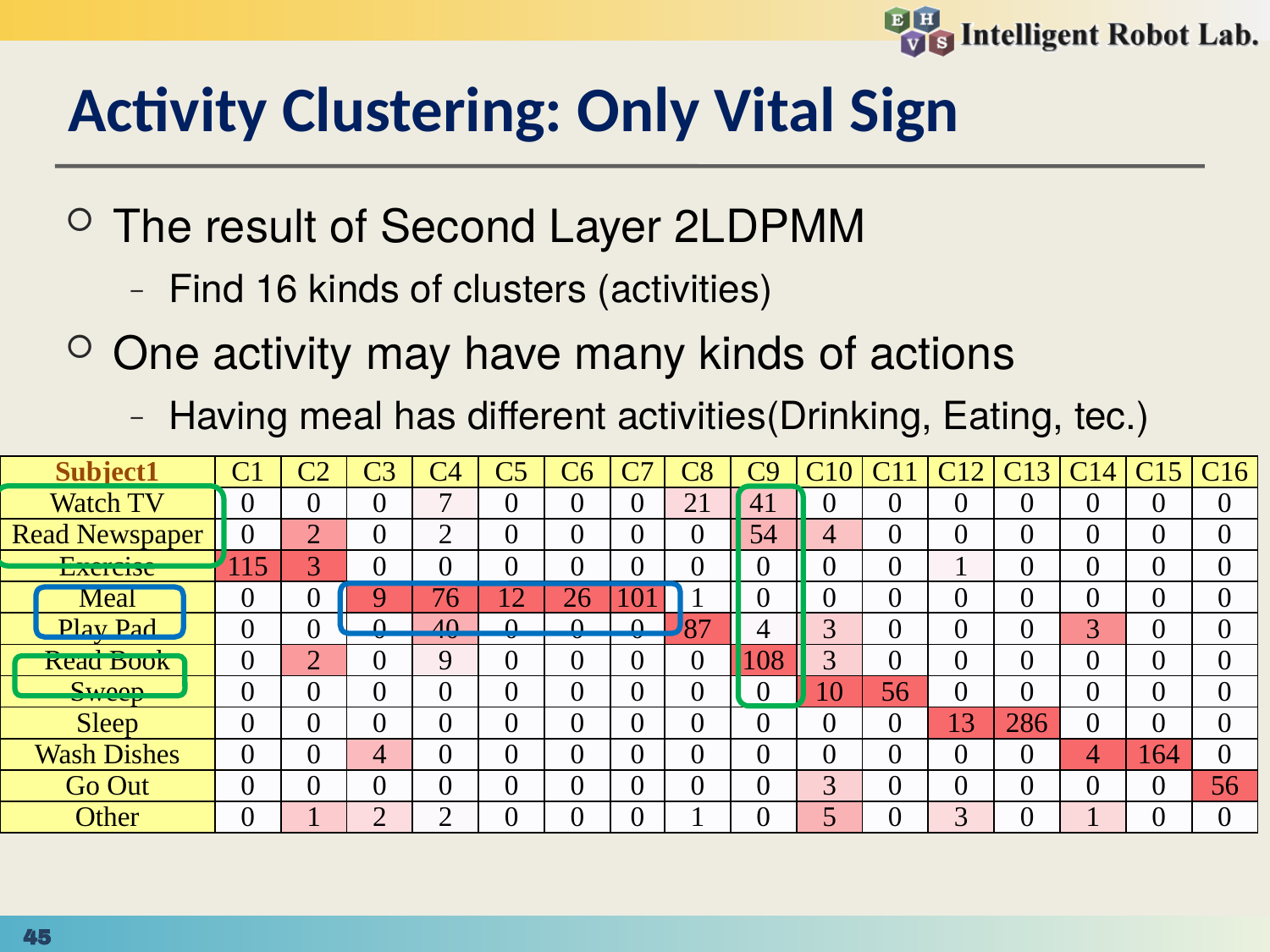

# Activity Clustering: Only Vital Sign
The result of Second Layer 2LDPMM
Find 16 kinds of clusters (activities)
One activity may have many kinds of actions
Having meal has different activities(Drinking, Eating, tec.)
| Subject1 | C1 | C2 | C3 | C4 | C5 | C6 | C7 | C8 | C9 | C10 | C11 | C12 | C13 | C14 | C15 | C16 |
| --- | --- | --- | --- | --- | --- | --- | --- | --- | --- | --- | --- | --- | --- | --- | --- | --- |
| Watch TV | 0 | 0 | 0 | 7 | 0 | 0 | 0 | 21 | 41 | 0 | 0 | 0 | 0 | 0 | 0 | 0 |
| Read Newspaper | 0 | 2 | 0 | 2 | 0 | 0 | 0 | 0 | 54 | 4 | 0 | 0 | 0 | 0 | 0 | 0 |
| Exercise | 115 | 3 | 0 | 0 | 0 | 0 | 0 | 0 | 0 | 0 | 0 | 1 | 0 | 0 | 0 | 0 |
| Meal | 0 | 0 | 9 | 76 | 12 | 26 | 101 | 1 | 0 | 0 | 0 | 0 | 0 | 0 | 0 | 0 |
| Play Pad | 0 | 0 | 0 | 40 | 0 | 0 | 0 | 87 | 4 | 3 | 0 | 0 | 0 | 3 | 0 | 0 |
| Read Book | 0 | 2 | 0 | 9 | 0 | 0 | 0 | 0 | 108 | 3 | 0 | 0 | 0 | 0 | 0 | 0 |
| Sweep | 0 | 0 | 0 | 0 | 0 | 0 | 0 | 0 | 0 | 10 | 56 | 0 | 0 | 0 | 0 | 0 |
| Sleep | 0 | 0 | 0 | 0 | 0 | 0 | 0 | 0 | 0 | 0 | 0 | 13 | 286 | 0 | 0 | 0 |
| Wash Dishes | 0 | 0 | 4 | 0 | 0 | 0 | 0 | 0 | 0 | 0 | 0 | 0 | 0 | 4 | 164 | 0 |
| Go Out | 0 | 0 | 0 | 0 | 0 | 0 | 0 | 0 | 0 | 3 | 0 | 0 | 0 | 0 | 0 | 56 |
| Other | 0 | 1 | 2 | 2 | 0 | 0 | 0 | 1 | 0 | 5 | 0 | 3 | 0 | 1 | 0 | 0 |

45